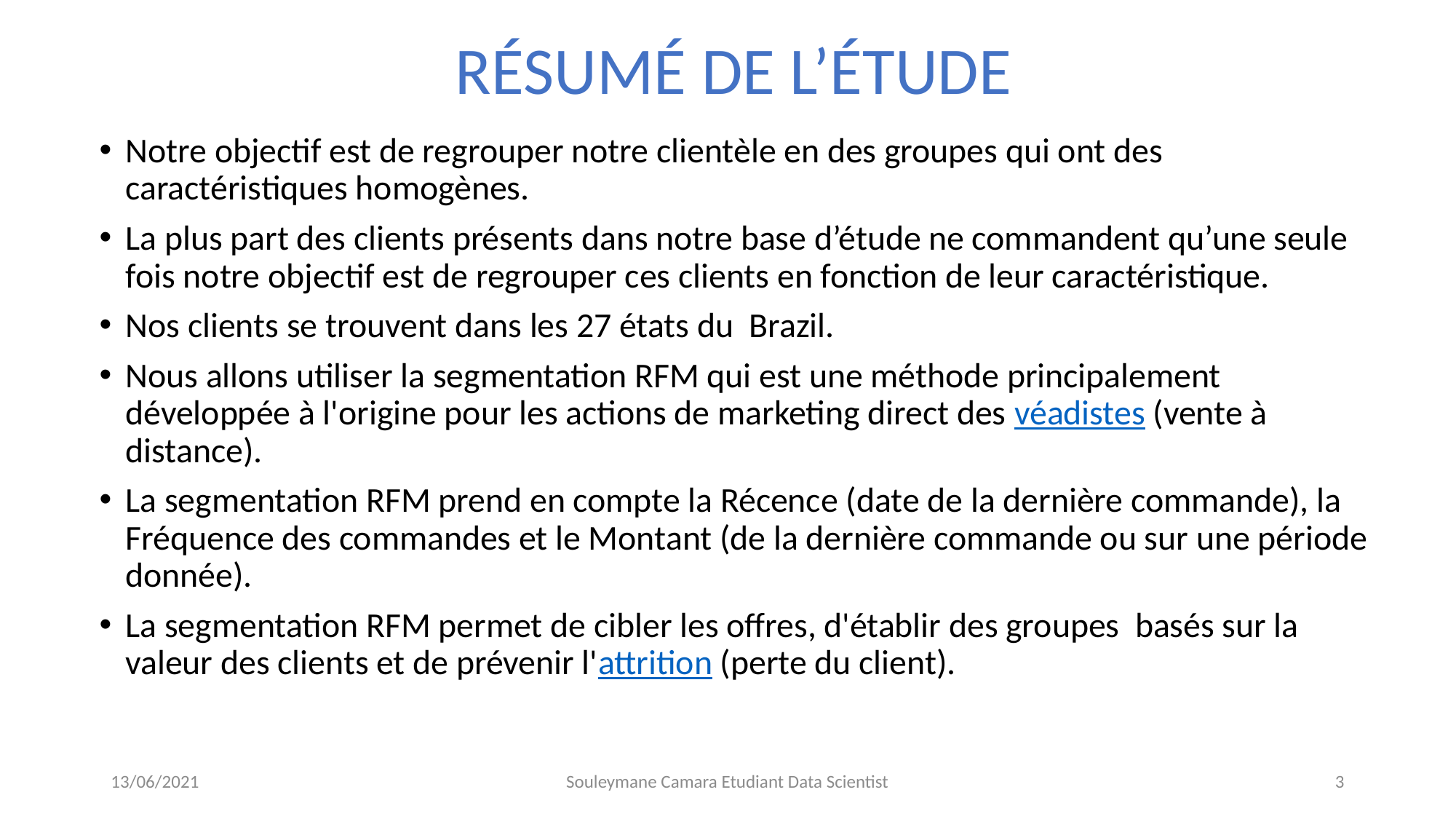

# RÉSUMÉ DE L’ÉTUDE
Notre objectif est de regrouper notre clientèle en des groupes qui ont des caractéristiques homogènes.
La plus part des clients présents dans notre base d’étude ne commandent qu’une seule fois notre objectif est de regrouper ces clients en fonction de leur caractéristique.
Nos clients se trouvent dans les 27 états du  Brazil.
Nous allons utiliser la segmentation RFM qui est une méthode principalement développée à l'origine pour les actions de marketing direct des véadistes (vente à distance).
La segmentation RFM prend en compte la Récence (date de la dernière commande), la Fréquence des commandes et le Montant (de la dernière commande ou sur une période donnée).
La segmentation RFM permet de cibler les offres, d'établir des groupes  basés sur la valeur des clients et de prévenir l'attrition (perte du client).
13/06/2021
Souleymane Camara Etudiant Data Scientist
3